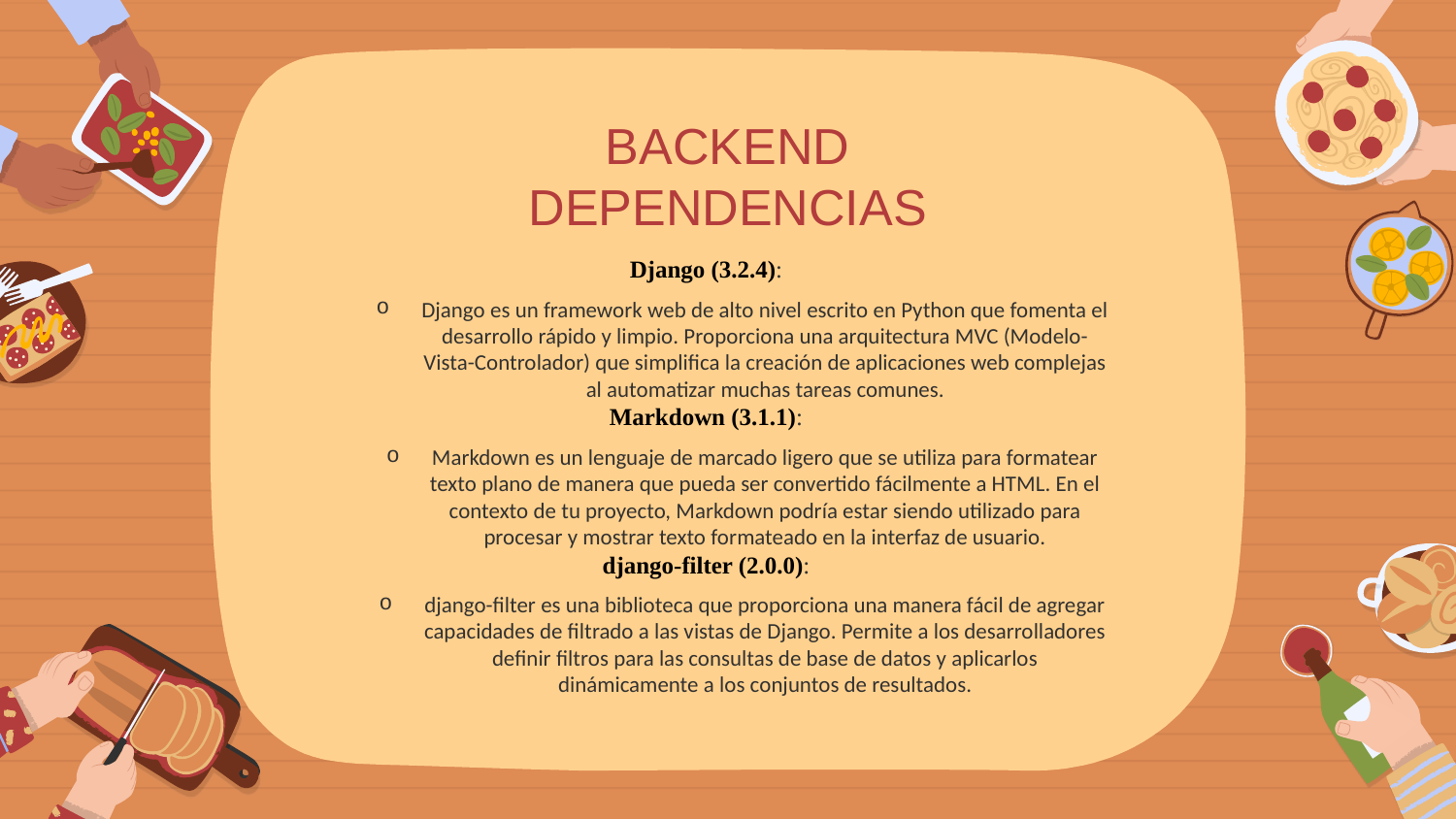

# BACKEND DEPENDENCIAS

Django (3.2.4):
Django es un framework web de alto nivel escrito en Python que fomenta el desarrollo rápido y limpio. Proporciona una arquitectura MVC (Modelo-Vista-Controlador) que simplifica la creación de aplicaciones web complejas al automatizar muchas tareas comunes.
Markdown (3.1.1):
Markdown es un lenguaje de marcado ligero que se utiliza para formatear texto plano de manera que pueda ser convertido fácilmente a HTML. En el contexto de tu proyecto, Markdown podría estar siendo utilizado para procesar y mostrar texto formateado en la interfaz de usuario.
django-filter (2.0.0):
django-filter es una biblioteca que proporciona una manera fácil de agregar capacidades de filtrado a las vistas de Django. Permite a los desarrolladores definir filtros para las consultas de base de datos y aplicarlos dinámicamente a los conjuntos de resultados.